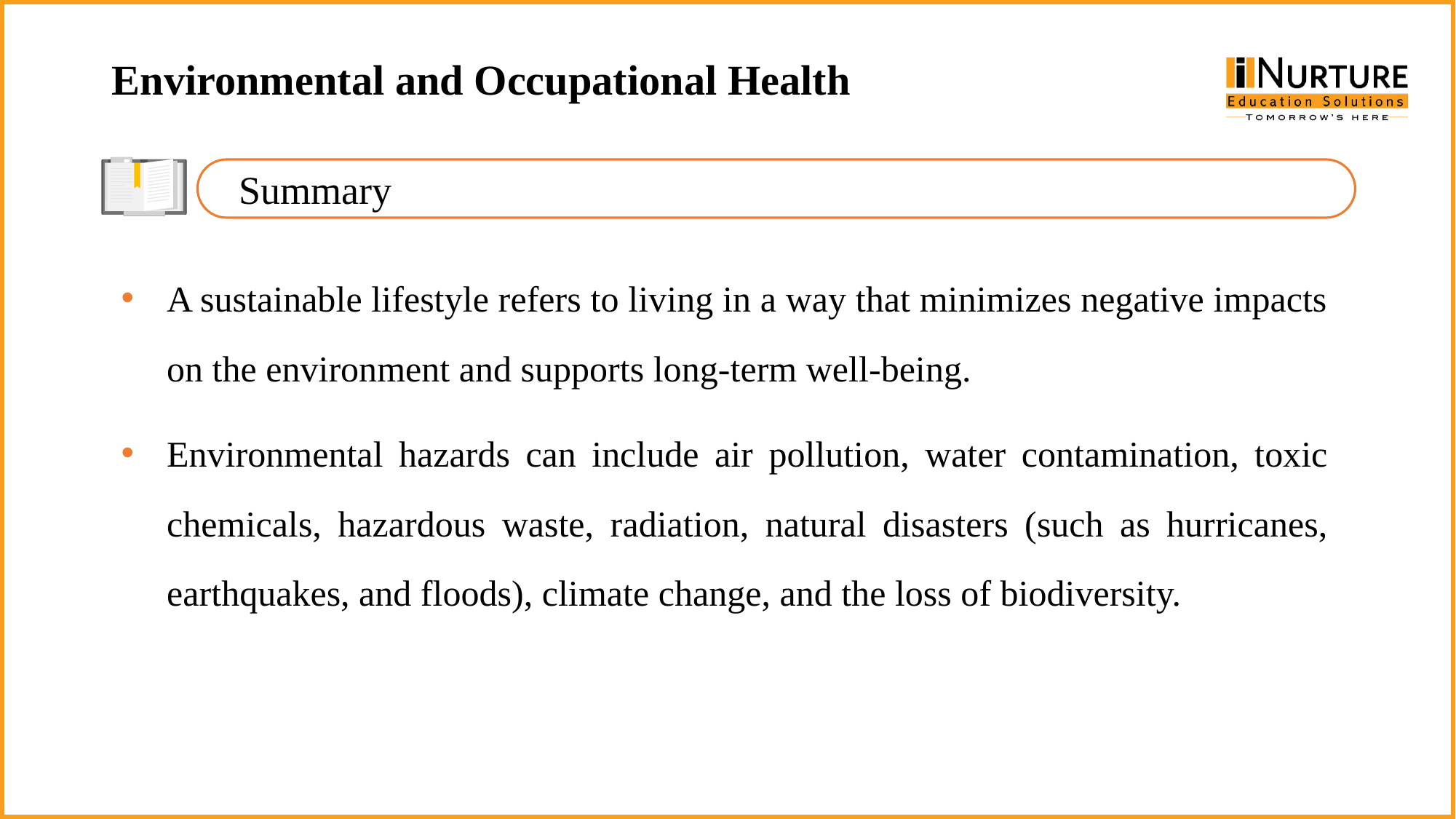

Environmental and Occupational Health

Summary
A sustainable lifestyle refers to living in a way that minimizes negative impacts on the environment and supports long-term well-being.
Environmental hazards can include air pollution, water contamination, toxic chemicals, hazardous waste, radiation, natural disasters (such as hurricanes, earthquakes, and floods), climate change, and the loss of biodiversity.